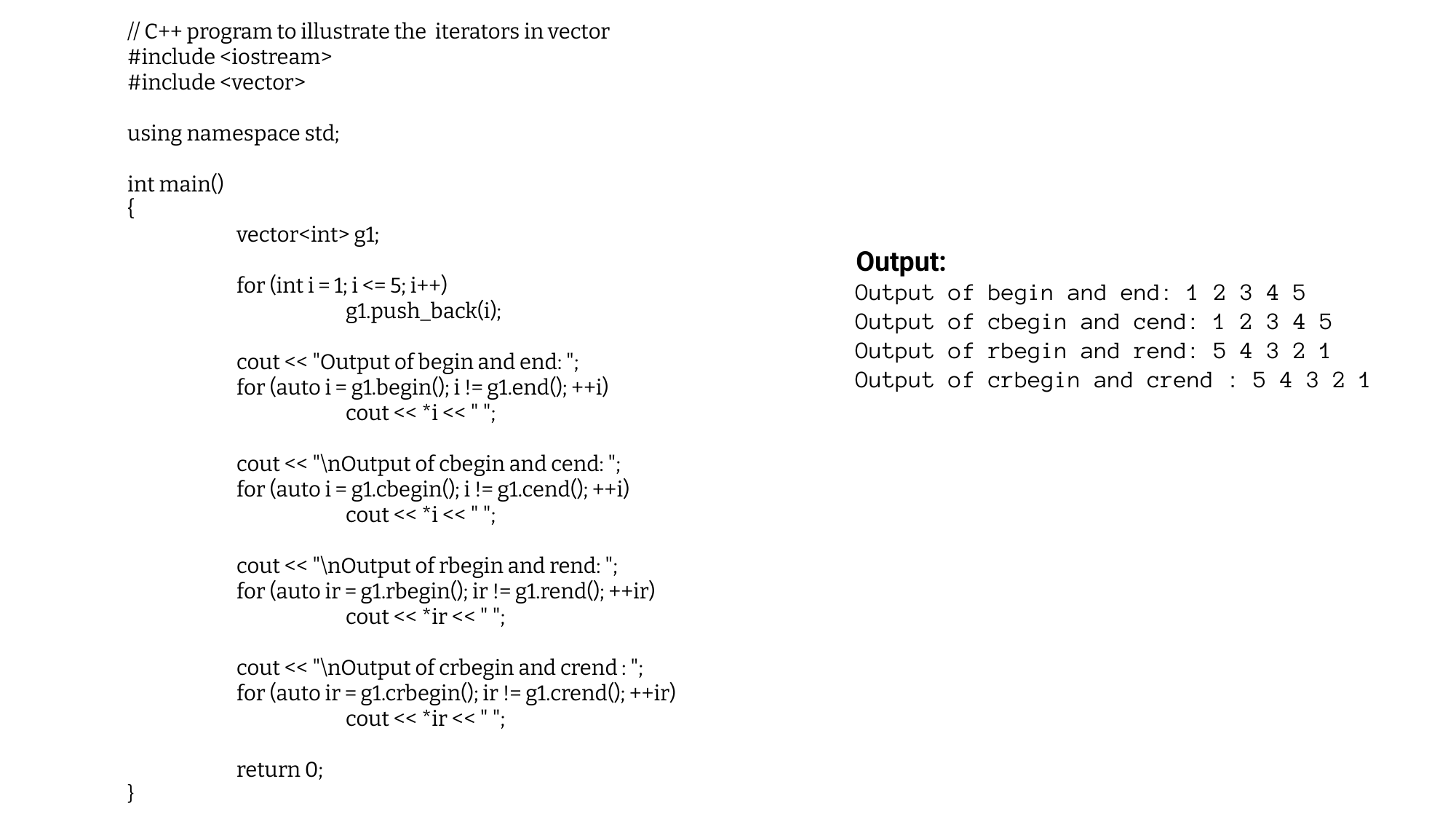

// C++ program to illustrate the  iterators in vector
#include <iostream>
#include <vector>

using namespace std;

int main()
{
	vector<int> g1;

	for (int i = 1; i <= 5; i++)
		g1.push_back(i);

	cout << "Output of begin and end: ";
	for (auto i = g1.begin(); i != g1.end(); ++i)
		cout << *i << " ";

	cout << "\nOutput of cbegin and cend: ";
	for (auto i = g1.cbegin(); i != g1.cend(); ++i)
		cout << *i << " ";

	cout << "\nOutput of rbegin and rend: ";
	for (auto ir = g1.rbegin(); ir != g1.rend(); ++ir)
		cout << *ir << " ";

	cout << "\nOutput of crbegin and crend : ";
	for (auto ir = g1.crbegin(); ir != g1.crend(); ++ir)
		cout << *ir << " ";

	return 0;
}
Output:
Output of begin and end: 1 2 3 4 5
Output of cbegin and cend: 1 2 3 4 5
Output of rbegin and rend: 5 4 3 2 1
Output of crbegin and crend : 5 4 3 2 1